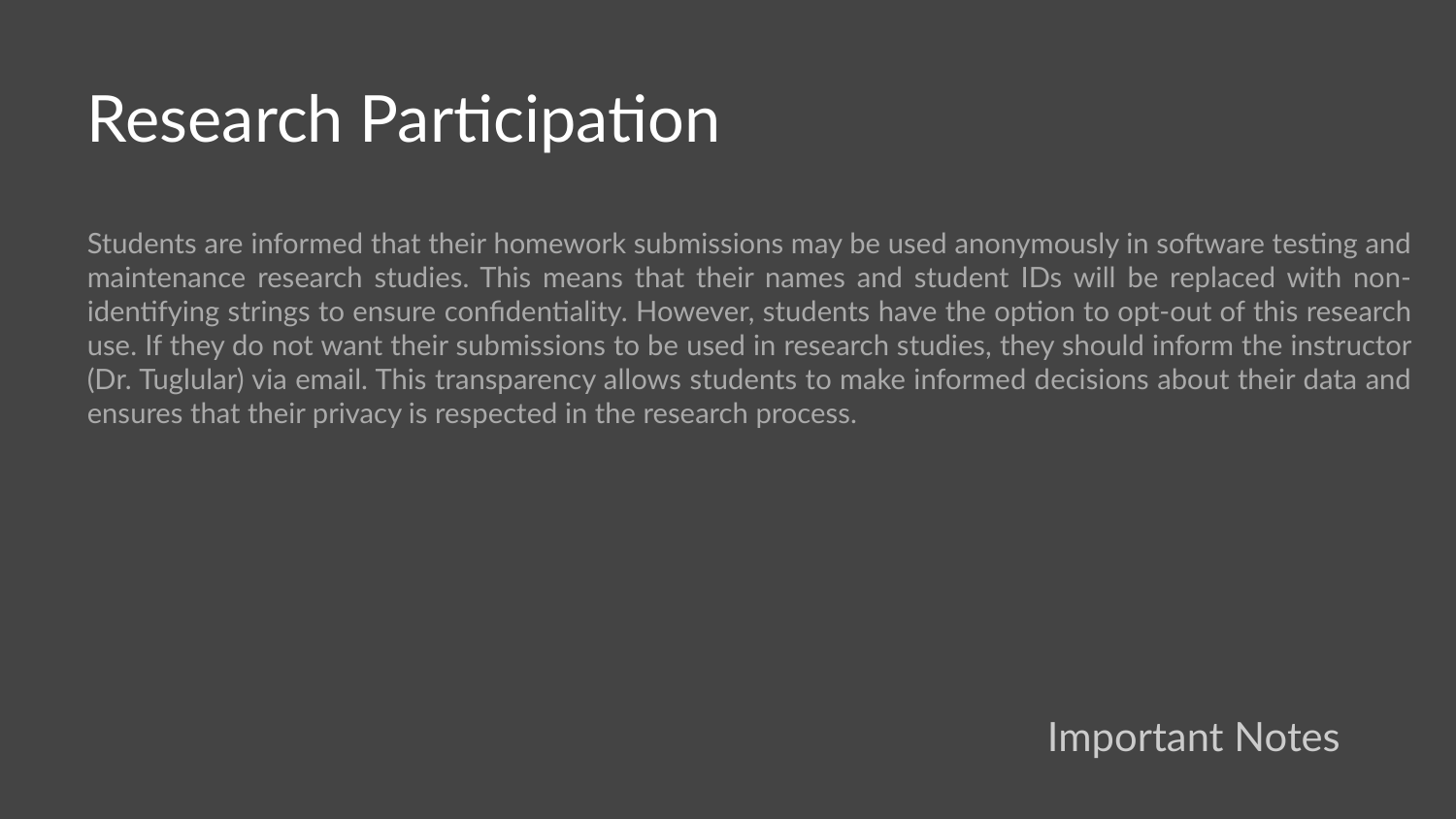

Research Participation
Students are informed that their homework submissions may be used anonymously in software testing and maintenance research studies. This means that their names and student IDs will be replaced with non-identifying strings to ensure confidentiality. However, students have the option to opt-out of this research use. If they do not want their submissions to be used in research studies, they should inform the instructor (Dr. Tuglular) via email. This transparency allows students to make informed decisions about their data and ensures that their privacy is respected in the research process.
Important Notes